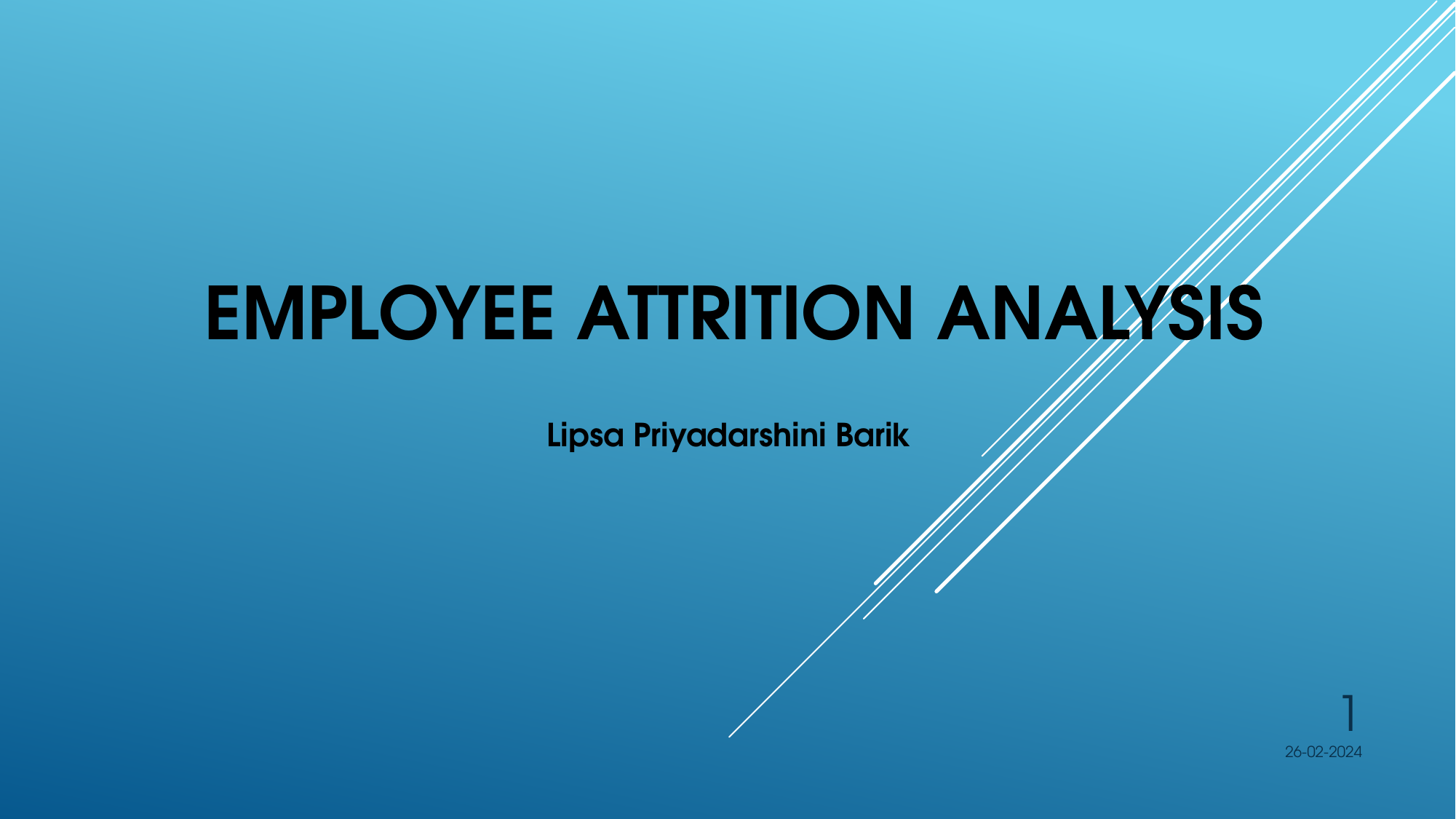

# Employee Attrition Analysis
Lipsa Priyadarshini Barik
1
26-02-2024